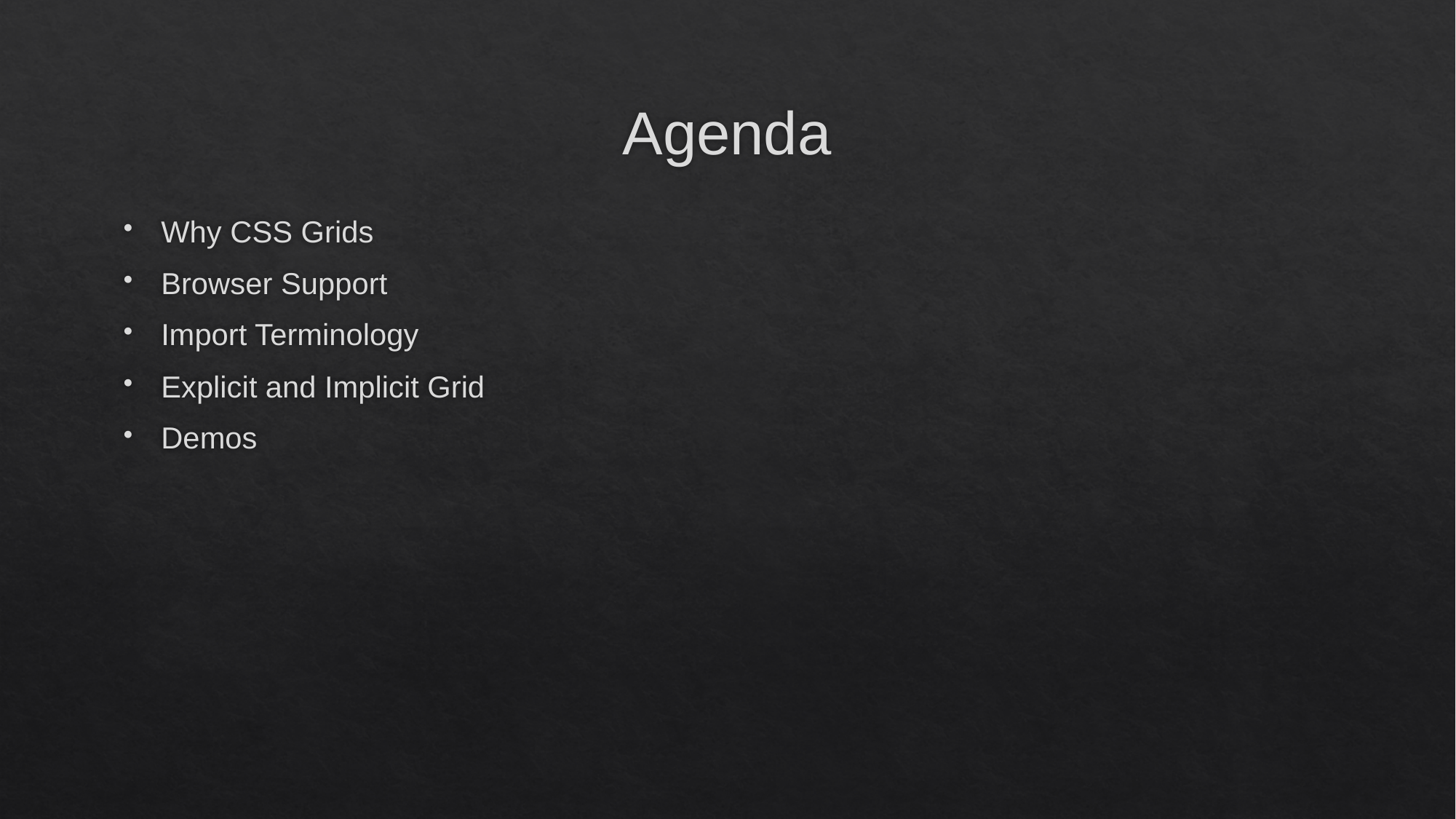

# Agenda
Why CSS Grids
Browser Support
Import Terminology
Explicit and Implicit Grid
Demos